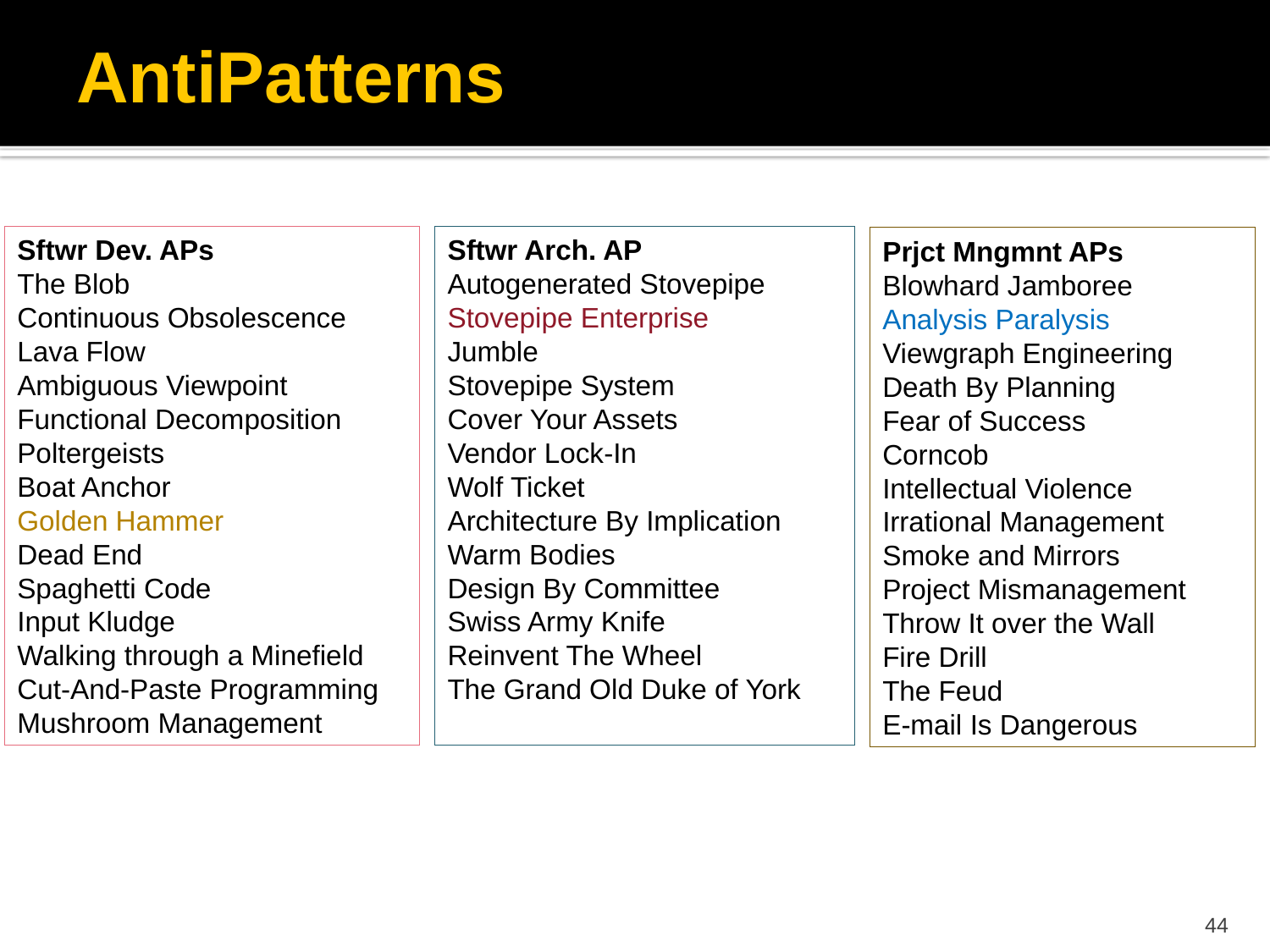

AntiPatterns
Sftwr Dev. APs
The Blob
Continuous Obsolescence
Lava Flow
Ambiguous Viewpoint
Functional Decomposition
Poltergeists
Boat Anchor
Golden Hammer
Dead End
Spaghetti Code
Input Kludge
Walking through a Minefield
Cut-And-Paste Programming
Mushroom Management
Sftwr Arch. AP
Autogenerated Stovepipe
Stovepipe Enterprise
Jumble
Stovepipe System
Cover Your Assets
Vendor Lock-In
Wolf Ticket
Architecture By Implication
Warm Bodies
Design By Committee
Swiss Army Knife
Reinvent The Wheel
The Grand Old Duke of York

Prjct Mngmnt APs
Blowhard Jamboree
Analysis Paralysis
Viewgraph Engineering
Death By Planning
Fear of Success
Corncob
Intellectual Violence
Irrational Management
Smoke and Mirrors
Project Mismanagement
Throw It over the Wall
Fire Drill
The Feud
E-mail Is Dangerous
44